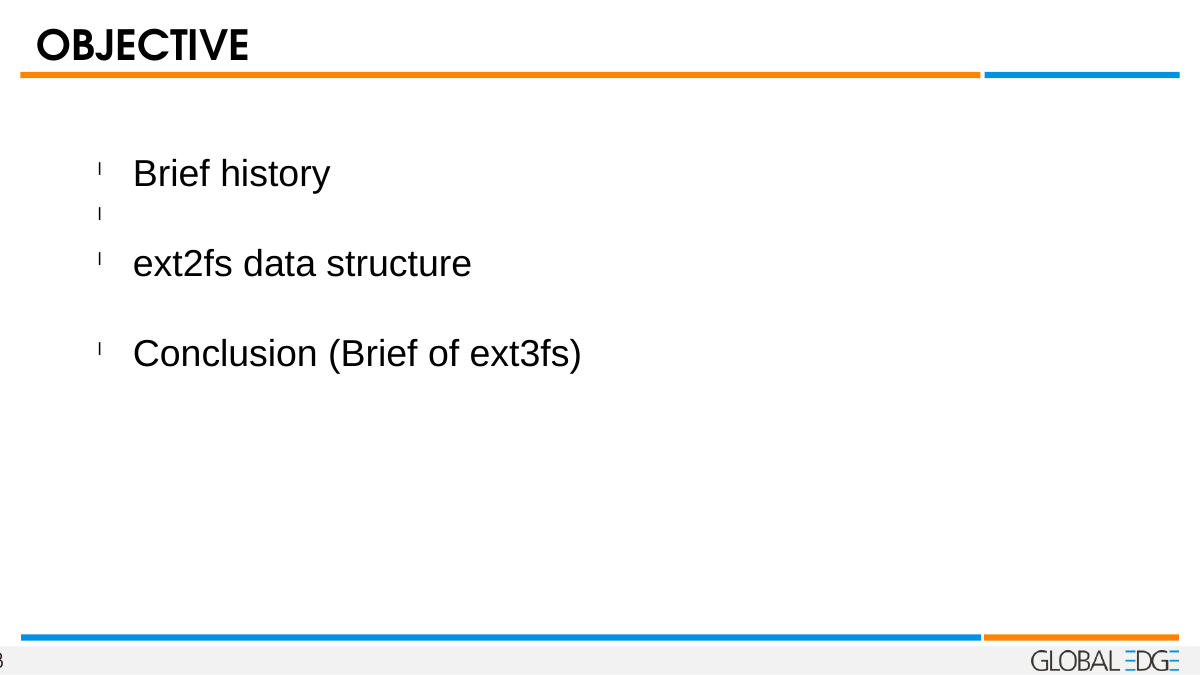

OBJECTIVE
OBJECTIVE
Brief history

ext2fs data structure

Conclusion (Brief of ext3fs)